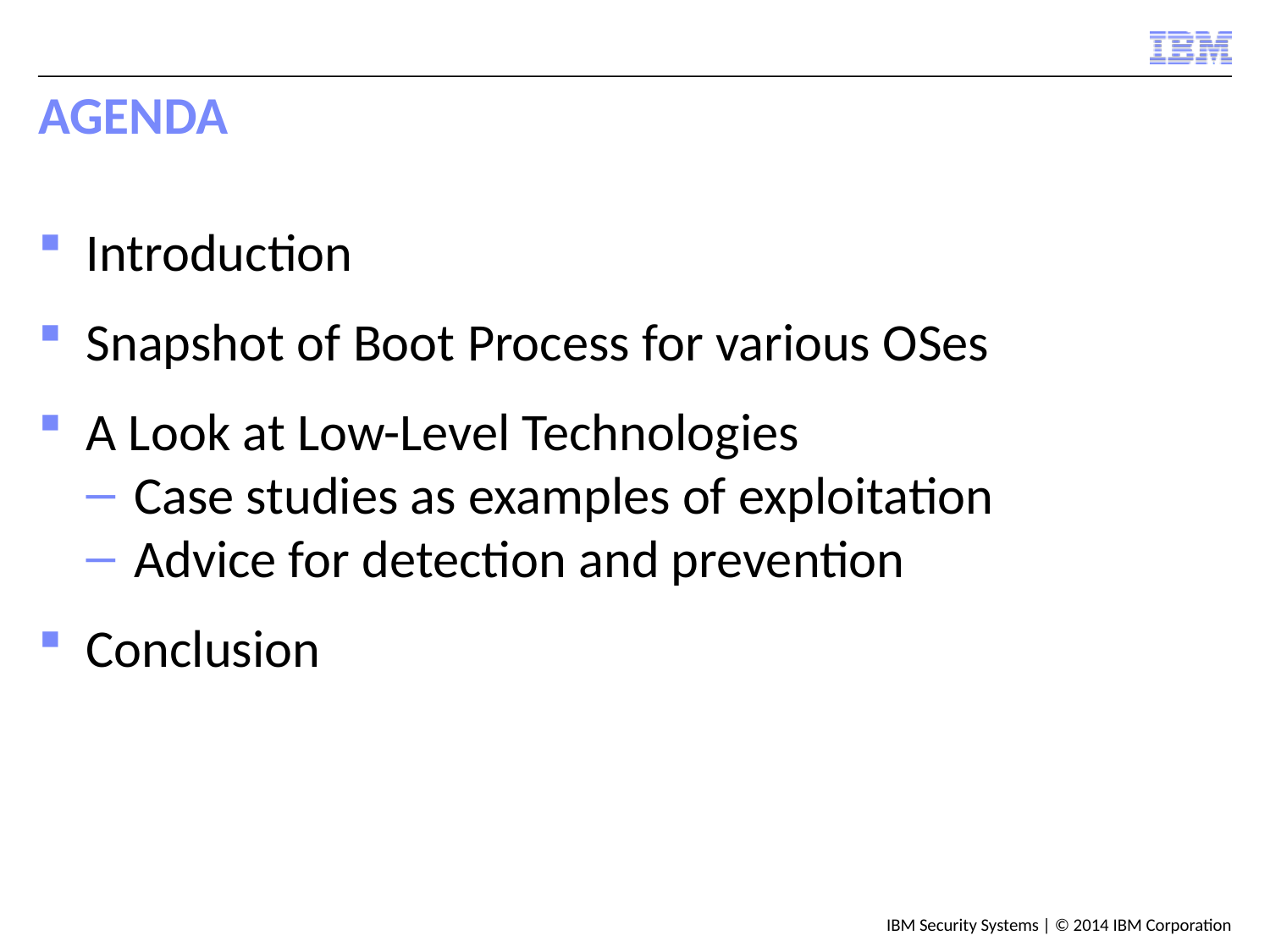

# Agenda
Introduction
Snapshot of Boot Process for various OSes
A Look at Low-Level Technologies
Case studies as examples of exploitation
Advice for detection and prevention
Conclusion